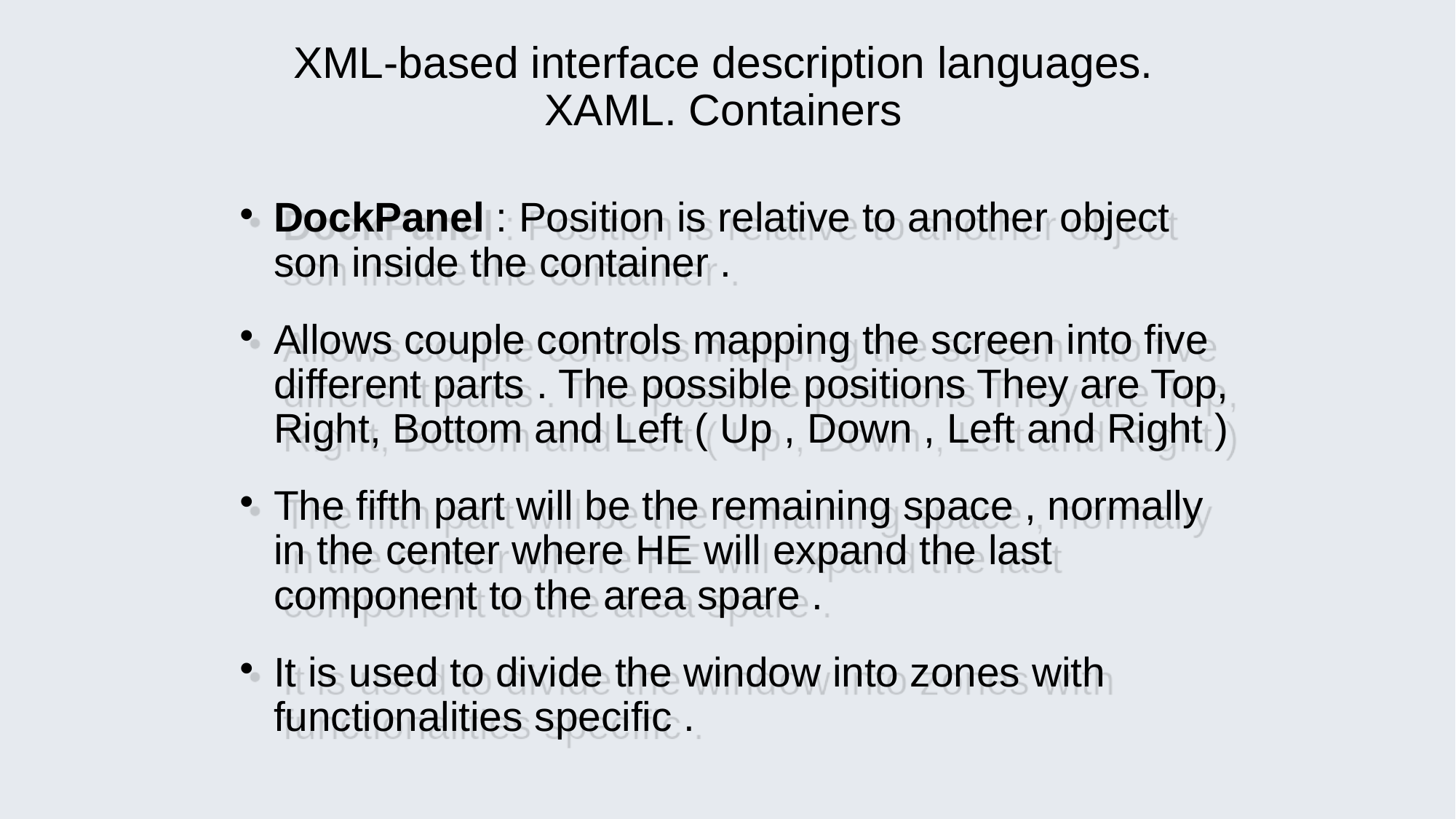

XML-based interface description languages. XAML. Containers
# DockPanel : Position is relative to another​​ object son inside the container .
Allows couple controls mapping the screen into five different parts . The possible positions They are Top, Right, Bottom and Left ( Up , Down , Left and Right )
The fifth part will be the remaining space , normally in the center where HE will expand the last component to the area spare .
It is used to divide the window into zones with functionalities specific .